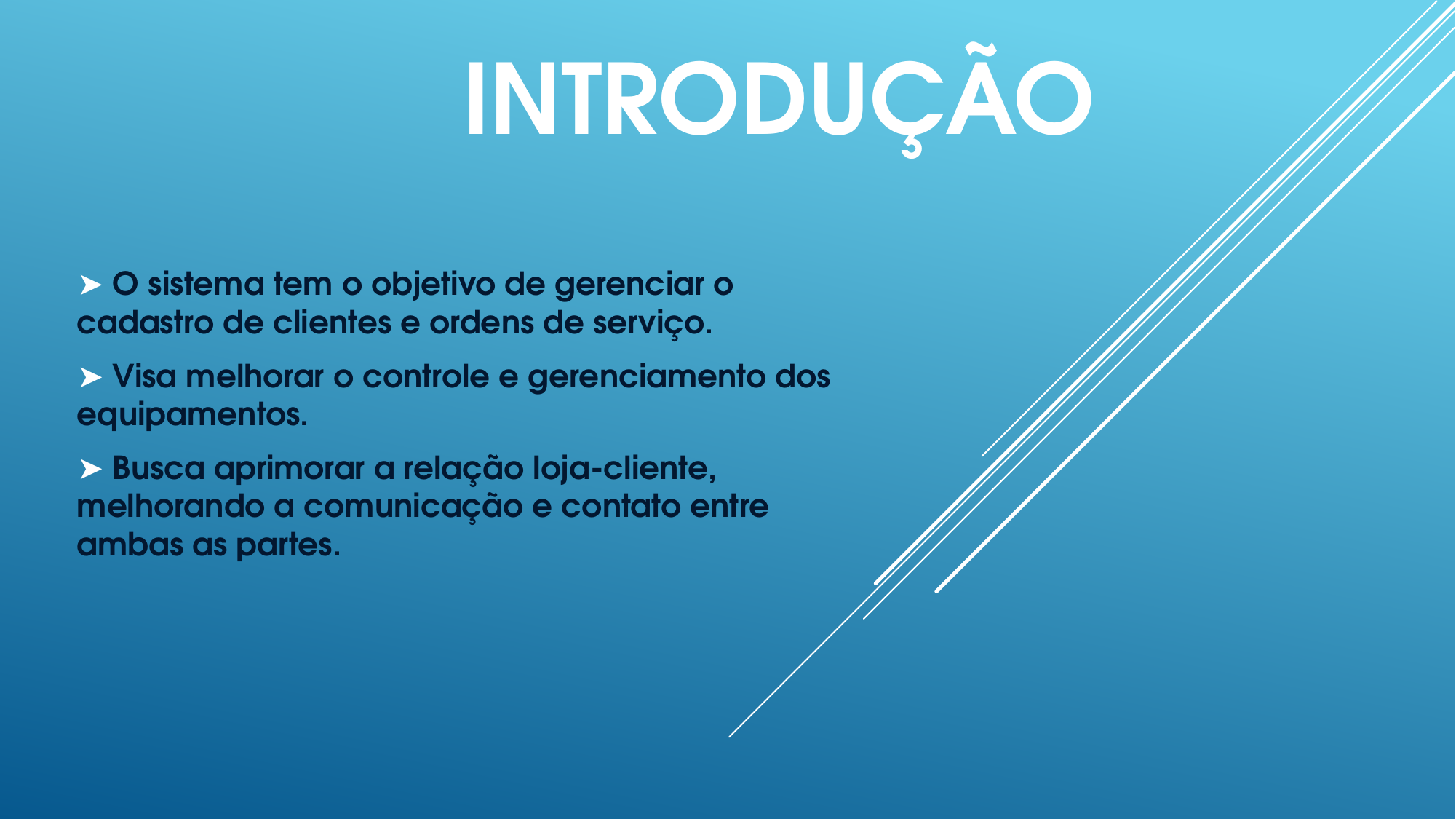

# Introdução
➤ O sistema tem o objetivo de gerenciar o     cadastro de clientes e ordens de serviço.
➤ Visa melhorar o controle e gerenciamento dos equipamentos.
➤ Busca aprimorar a relação loja-cliente, melhorando a comunicação e contato entre ambas as partes.